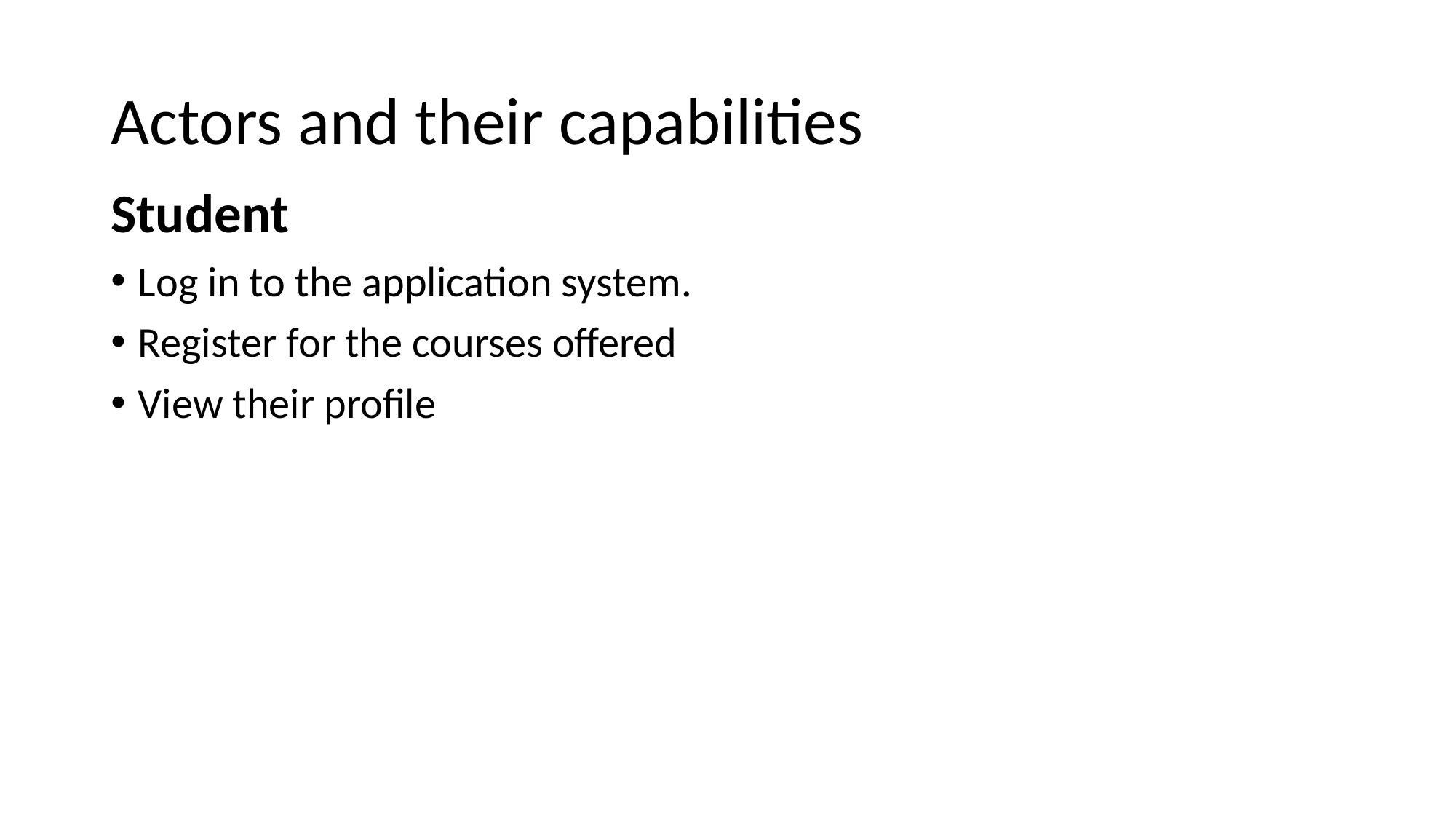

# Actors and their capabilities
Student
Log in to the application system.
Register for the courses offered
View their profile